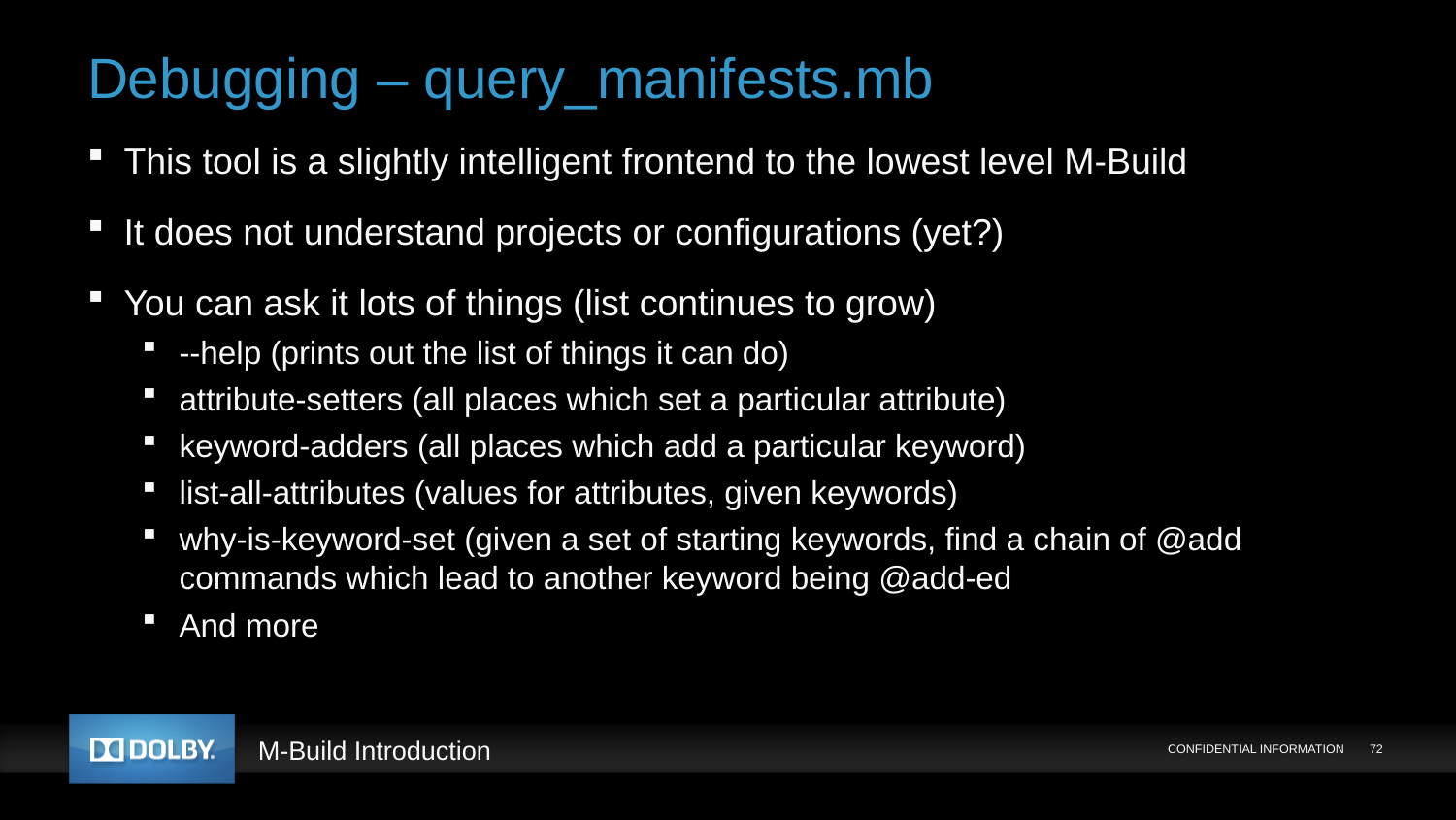

# Debugging – query_manifests.mb
This tool is a slightly intelligent frontend to the lowest level M-Build
It does not understand projects or configurations (yet?)
You can ask it lots of things (list continues to grow)
--help (prints out the list of things it can do)
attribute-setters (all places which set a particular attribute)
keyword-adders (all places which add a particular keyword)
list-all-attributes (values for attributes, given keywords)
why-is-keyword-set (given a set of starting keywords, find a chain of @add commands which lead to another keyword being @add-ed
And more
CONFIDENTIAL INFORMATION
72